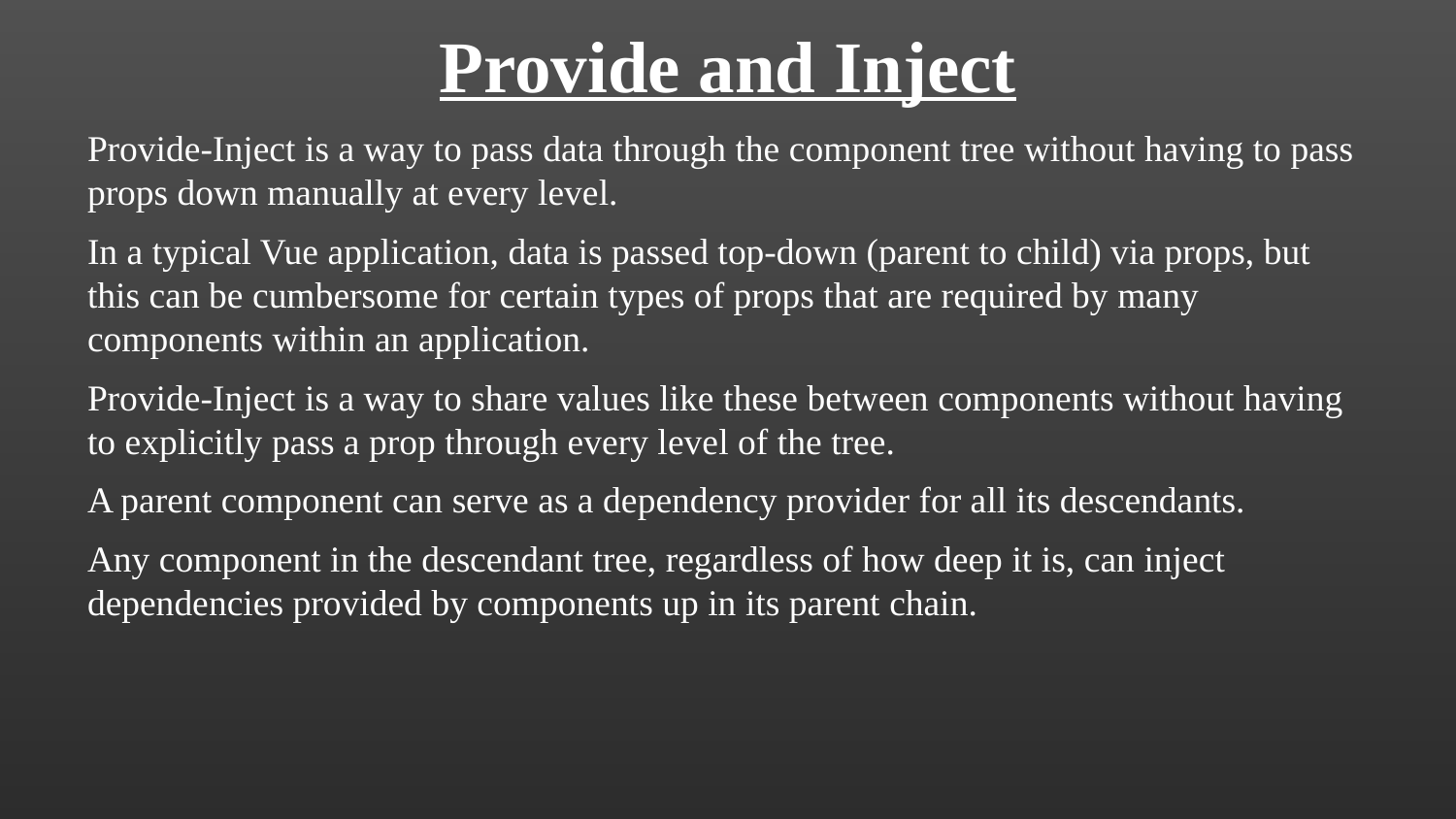

Provide and Inject
Provide-Inject is a way to pass data through the component tree without having to pass props down manually at every level.
In a typical Vue application, data is passed top-down (parent to child) via props, but this can be cumbersome for certain types of props that are required by many components within an application.
Provide-Inject is a way to share values like these between components without having to explicitly pass a prop through every level of the tree.
A parent component can serve as a dependency provider for all its descendants.
Any component in the descendant tree, regardless of how deep it is, can inject dependencies provided by components up in its parent chain.